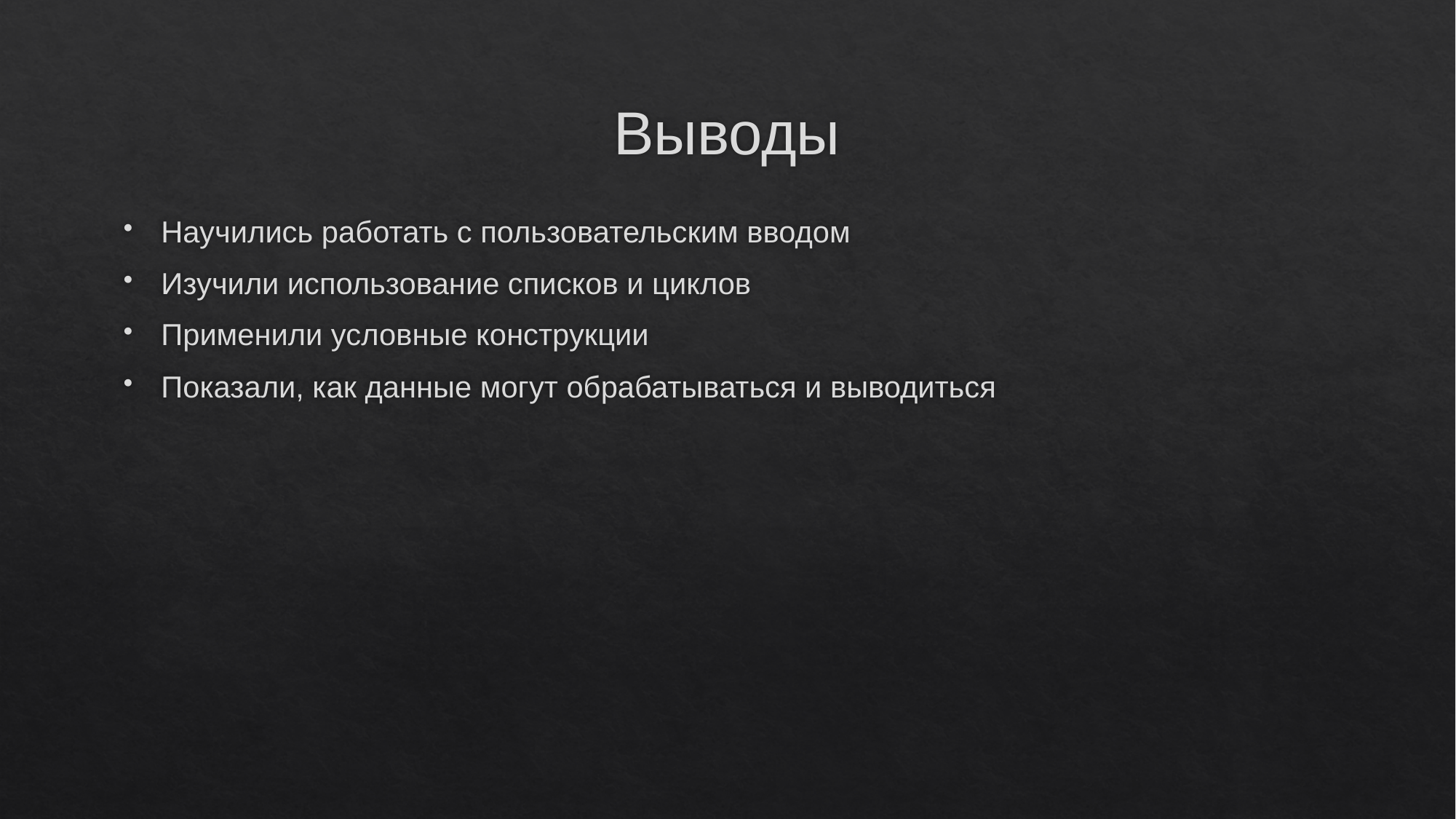

# Выводы
Научились работать с пользовательским вводом
Изучили использование списков и циклов
Применили условные конструкции
Показали, как данные могут обрабатываться и выводиться